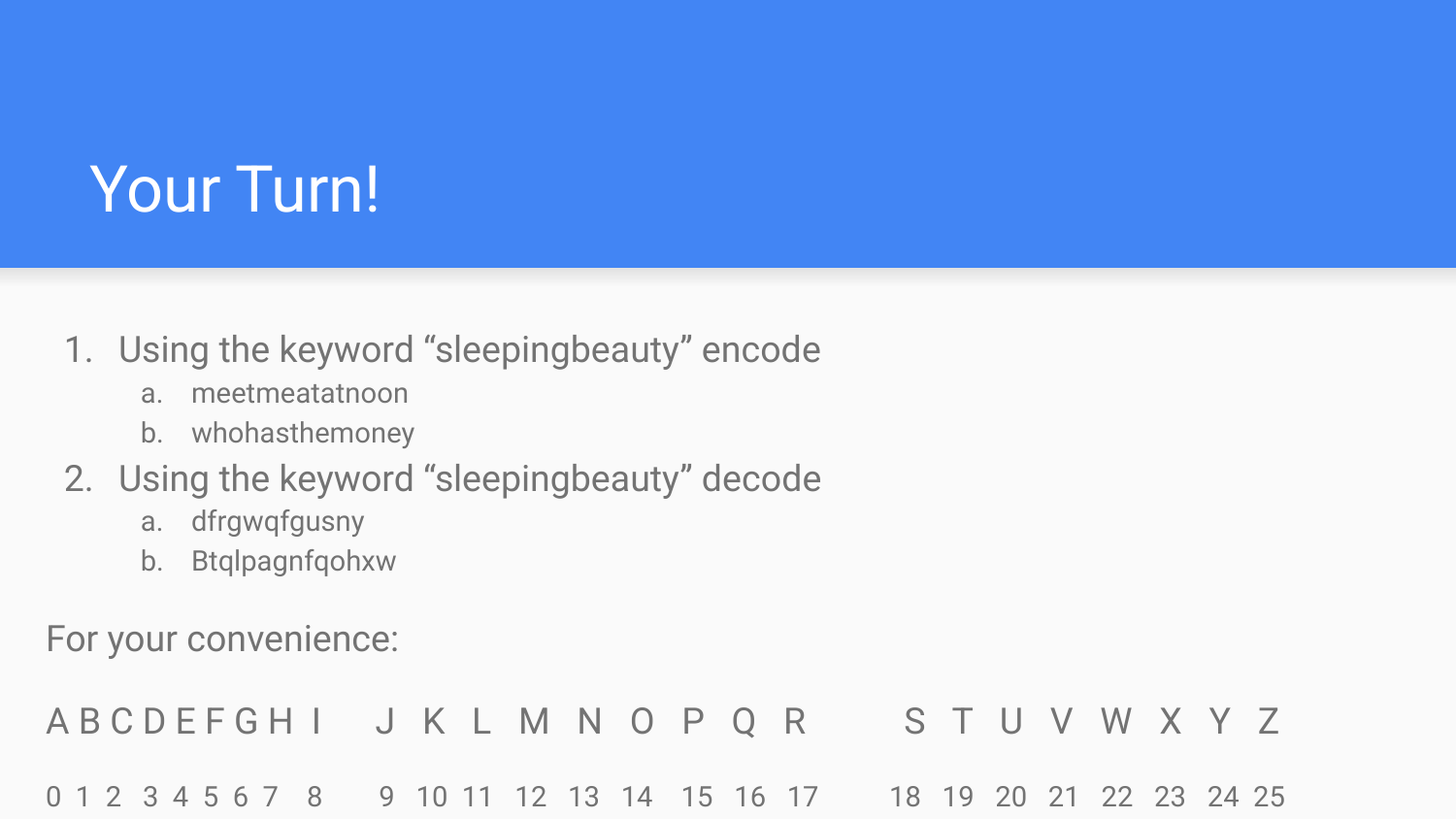

# Your Turn!
Using the keyword “sleepingbeauty” encode
meetmeatatnoon
whohasthemoney
Using the keyword “sleepingbeauty” decode
dfrgwqfgusny
Btqlpagnfqohxw
For your convenience:
A B C D E F G H  I      J   K   L   M   N   O   P   Q   R           S   T   U   V   W   X   Y   Z
0  1  2   3  4  5  6  7    8        9   10  11   12   13   14    15   16   17          18   19   20   21   22   23   24  25